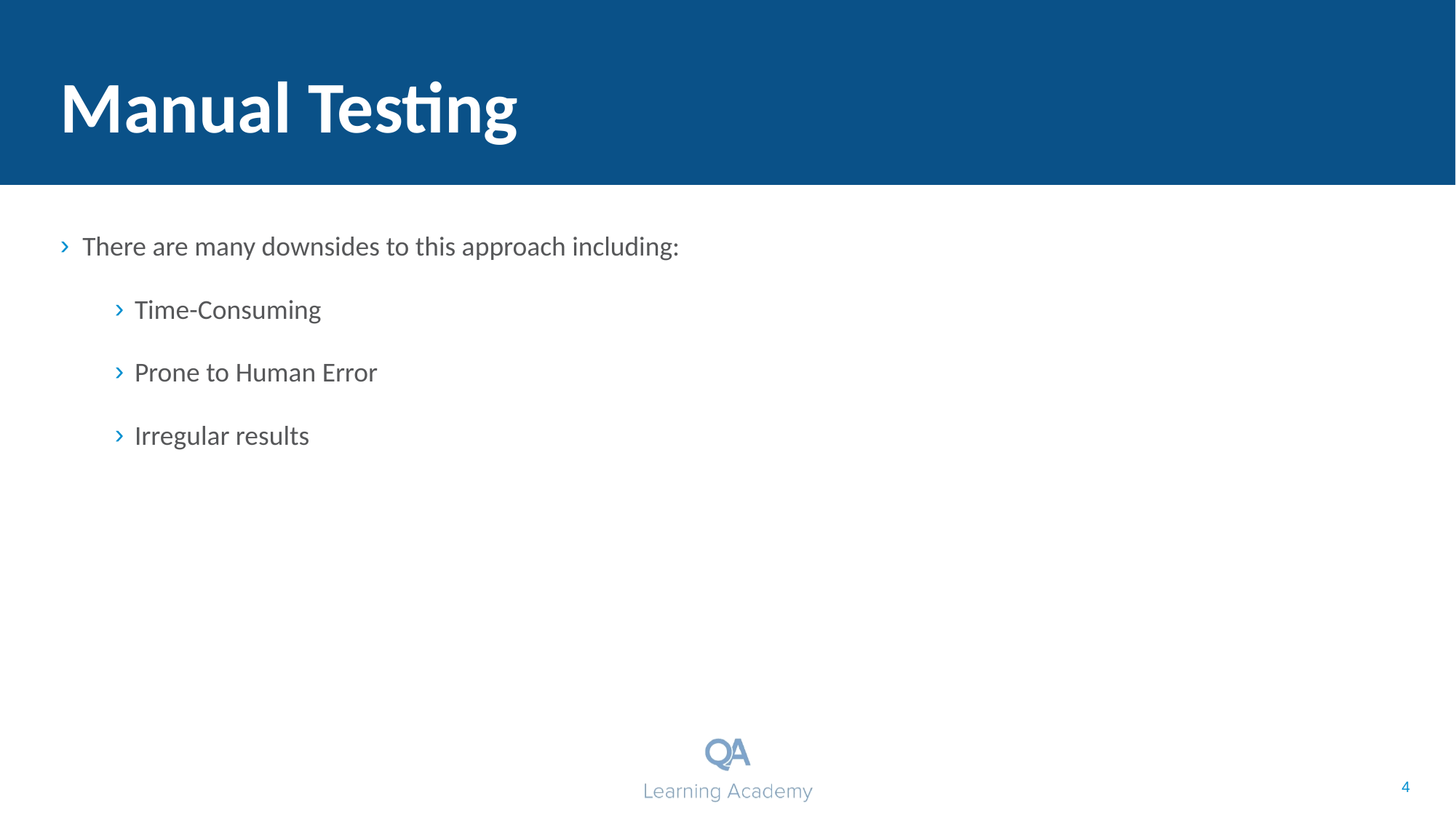

# Manual Testing
There are many downsides to this approach including:
Time-Consuming
Prone to Human Error
Irregular results